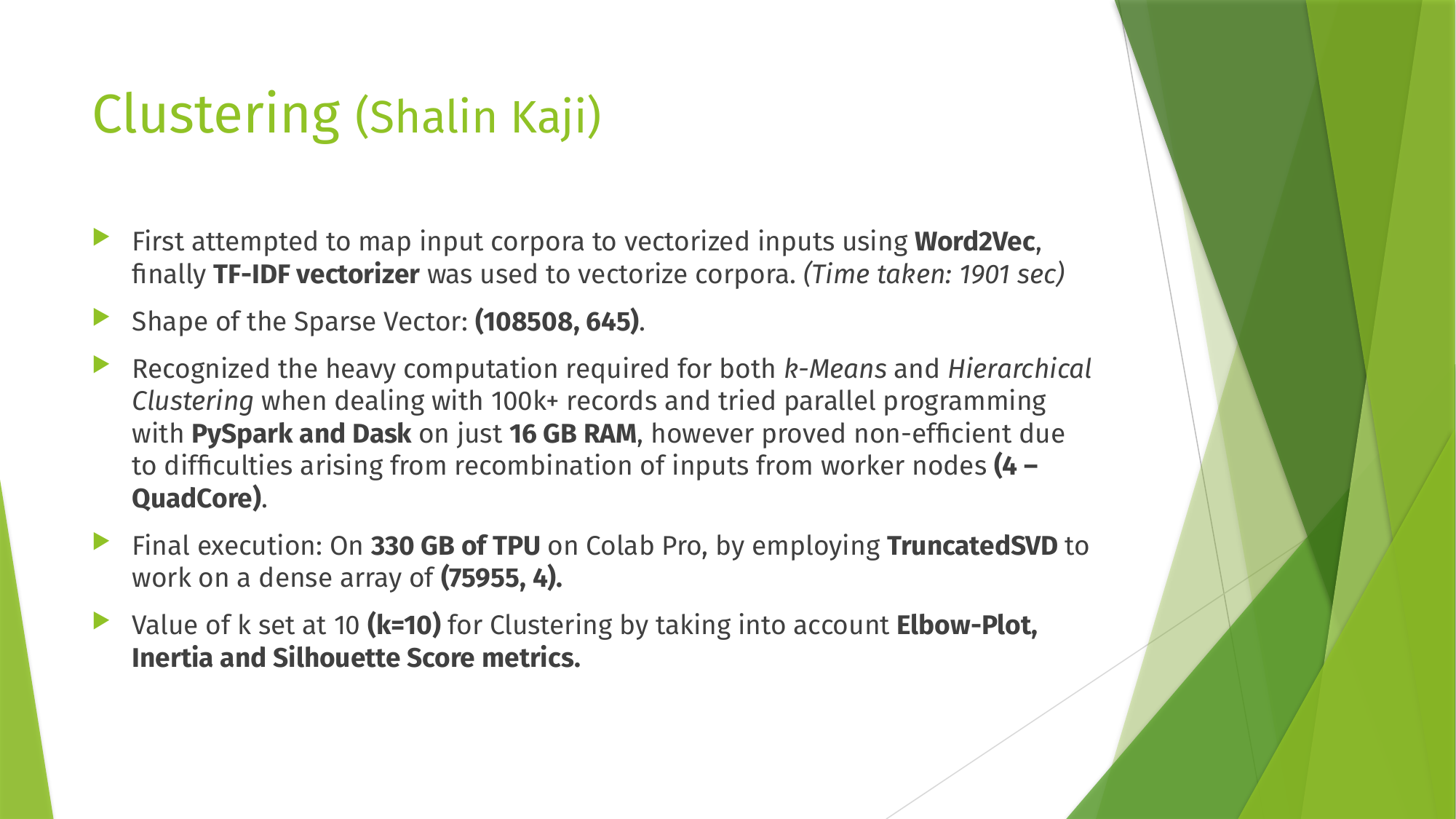

# Clustering (Shalin Kaji)
First attempted to map input corpora to vectorized inputs using Word2Vec, finally TF-IDF vectorizer was used to vectorize corpora. (Time taken: 1901 sec)
Shape of the Sparse Vector: (108508, 645).
Recognized the heavy computation required for both k-Means and Hierarchical Clustering when dealing with 100k+ records and tried parallel programming with PySpark and Dask on just 16 GB RAM, however proved non-efficient due to difficulties arising from recombination of inputs from worker nodes (4 – QuadCore).
Final execution: On 330 GB of TPU on Colab Pro, by employing TruncatedSVD to work on a dense array of (75955, 4).
Value of k set at 10 (k=10) for Clustering by taking into account Elbow-Plot, Inertia and Silhouette Score metrics.